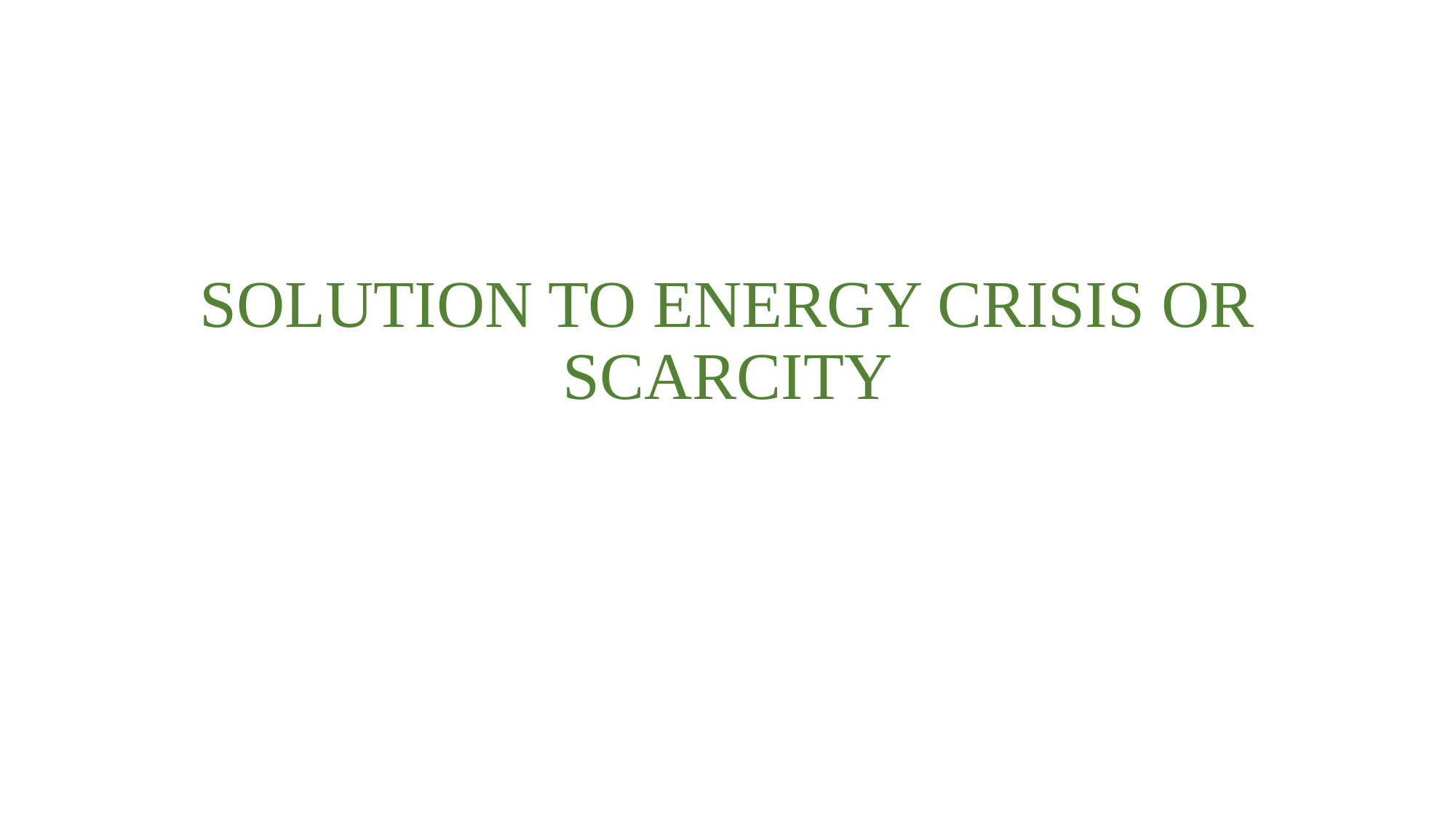

# SOLUTION TO ENERGY CRISIS OR SCARCITY